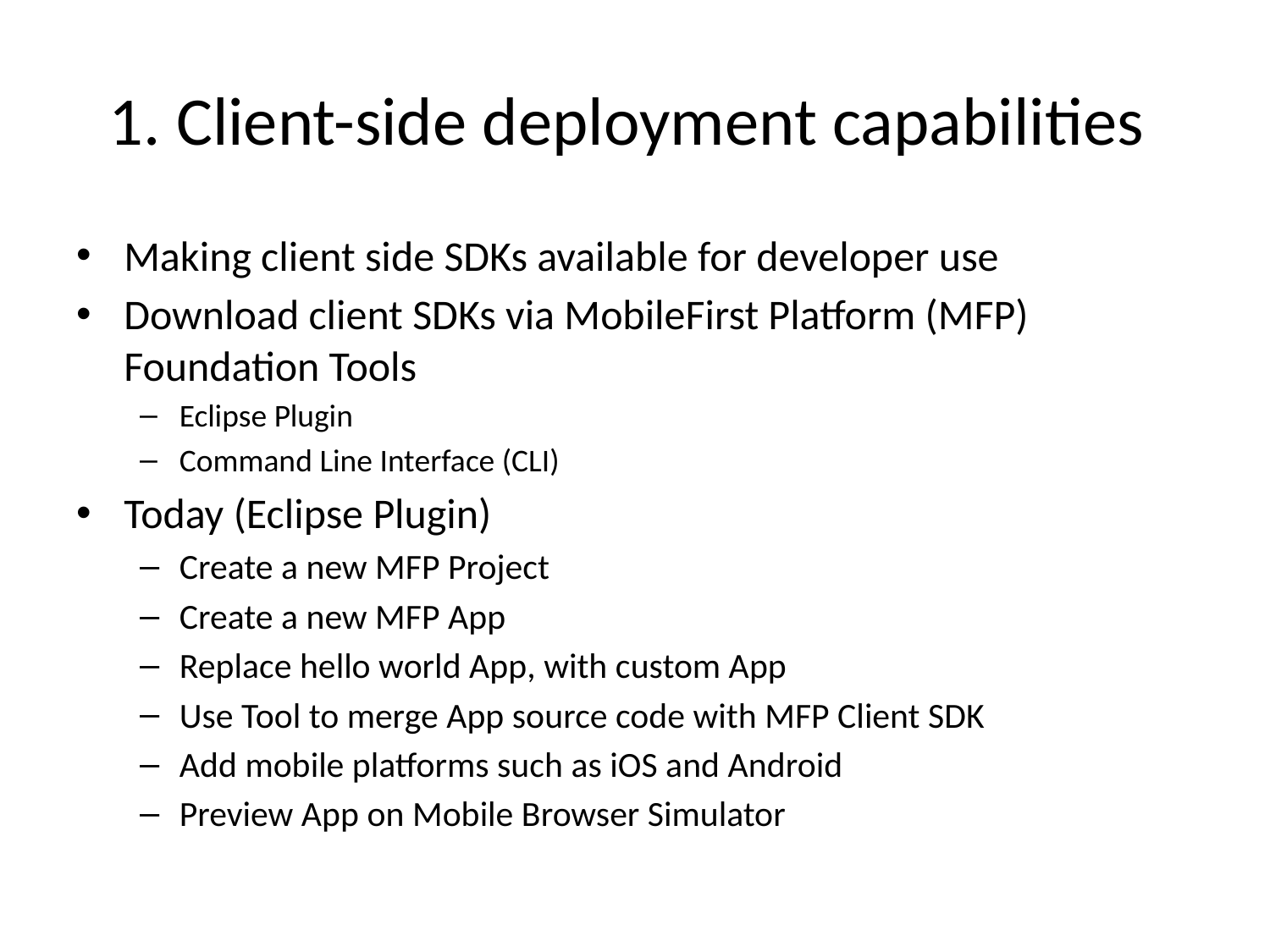

# 1. Client-side deployment capabilities
Making client side SDKs available for developer use
Download client SDKs via MobileFirst Platform (MFP) Foundation Tools
Eclipse Plugin
Command Line Interface (CLI)
Today (Eclipse Plugin)
Create a new MFP Project
Create a new MFP App
Replace hello world App, with custom App
Use Tool to merge App source code with MFP Client SDK
Add mobile platforms such as iOS and Android
Preview App on Mobile Browser Simulator